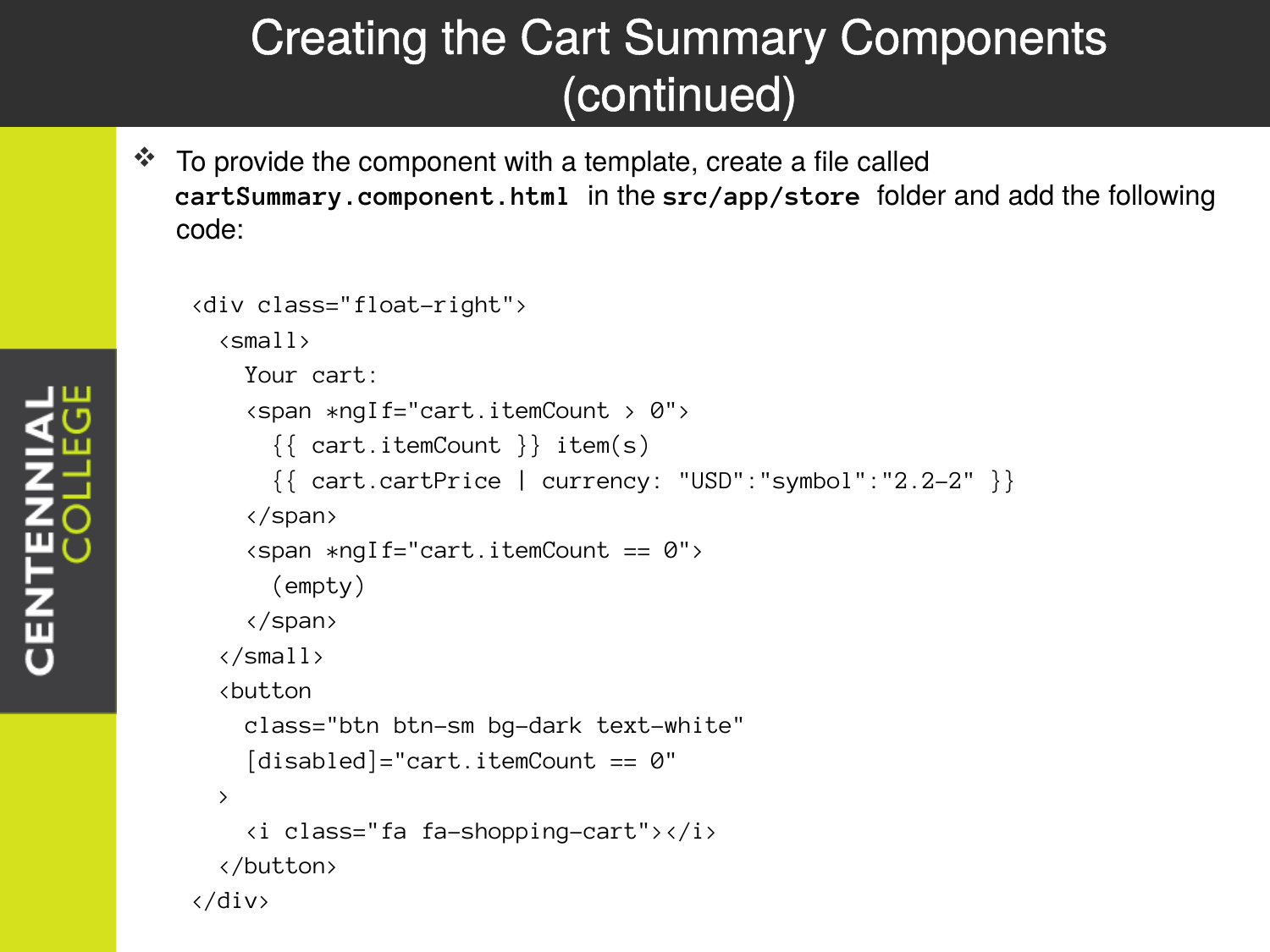

# Creating the Cart Summary Components (continued)
To provide the component with a template, create a file called cartSummary.component.html in the src/app/store folder and add the following code:

<div class="float-right">
  <small>
    Your cart:
    <span *ngIf="cart.itemCount > 0">
      {{ cart.itemCount }} item(s)
      {{ cart.cartPrice | currency: "USD":"symbol":"2.2-2" }}
    </span>
    <span *ngIf="cart.itemCount == 0">
      (empty)
    </span>
  </small>
  <button
    class="btn btn-sm bg-dark text-white"
    [disabled]="cart.itemCount == 0"
  >
    <i class="fa fa-shopping-cart"></i>
  </button>
</div>